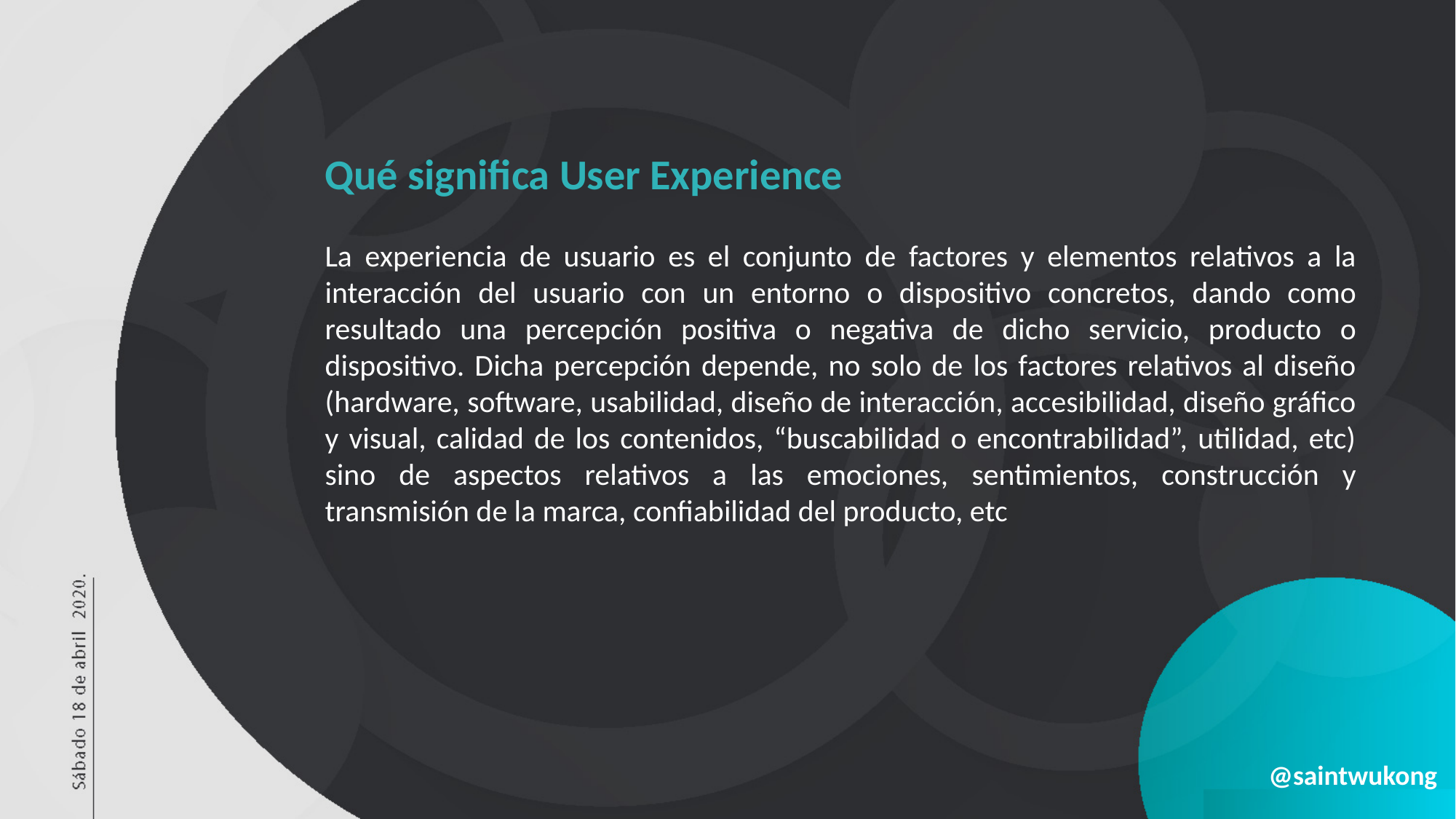

Qué significa User Experience
La experiencia de usuario es el conjunto de factores y elementos relativos a la interacción del usuario con un entorno o dispositivo concretos, dando como resultado una percepción positiva o negativa de dicho servicio, producto o dispositivo. Dicha percepción depende, no solo de los factores relativos al diseño (hardware, software, usabilidad, diseño de interacción, accesibilidad, diseño gráfico y visual, calidad de los contenidos, “buscabilidad o encontrabilidad”, utilidad, etc) sino de aspectos relativos a las emociones, sentimientos, construcción y transmisión de la marca, confiabilidad del producto, etc
@saintwukong